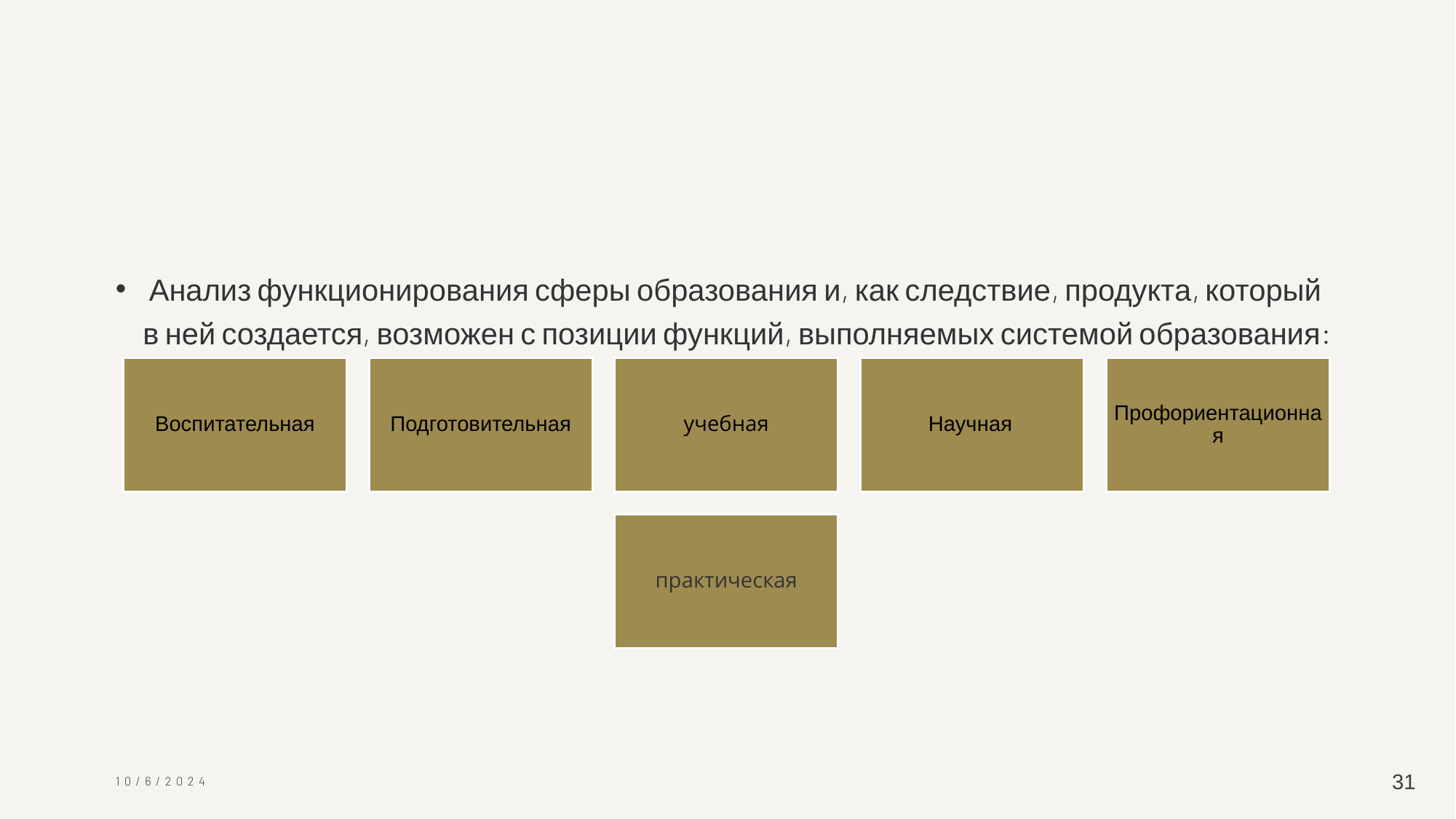

#
 Анализ функционирования сферы образования и, как следствие, продукта, который в ней создается, возможен с позиции функций, выполняемых системой образования:

Воспитательная
Подготовительная
учебная
Научная
Профориентационная
практическая
10/6/2024
31